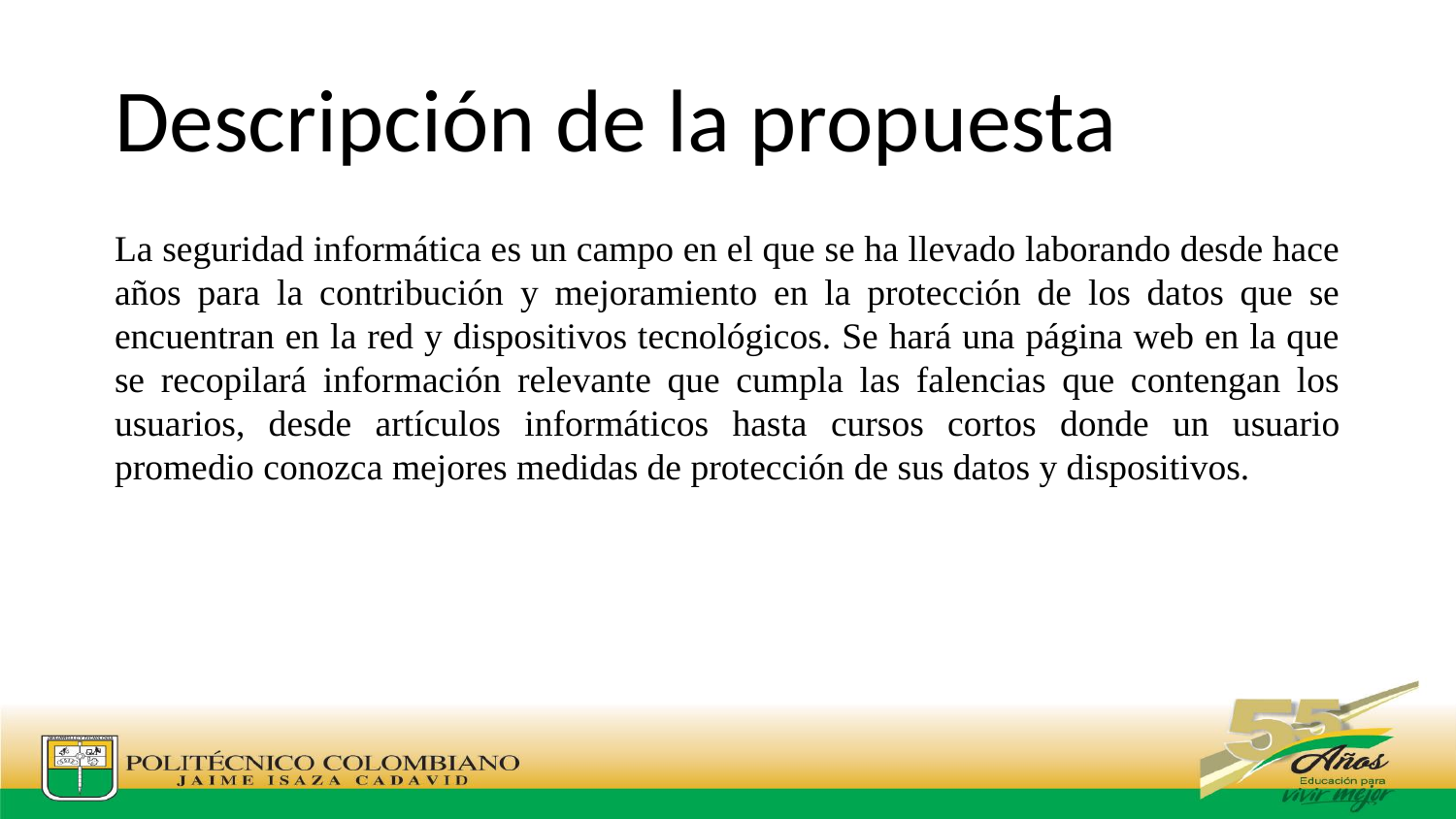

# Descripción de la propuesta
La seguridad informática es un campo en el que se ha llevado laborando desde hace años para la contribución y mejoramiento en la protección de los datos que se encuentran en la red y dispositivos tecnológicos. Se hará una página web en la que se recopilará información relevante que cumpla las falencias que contengan los usuarios, desde artículos informáticos hasta cursos cortos donde un usuario promedio conozca mejores medidas de protección de sus datos y dispositivos.